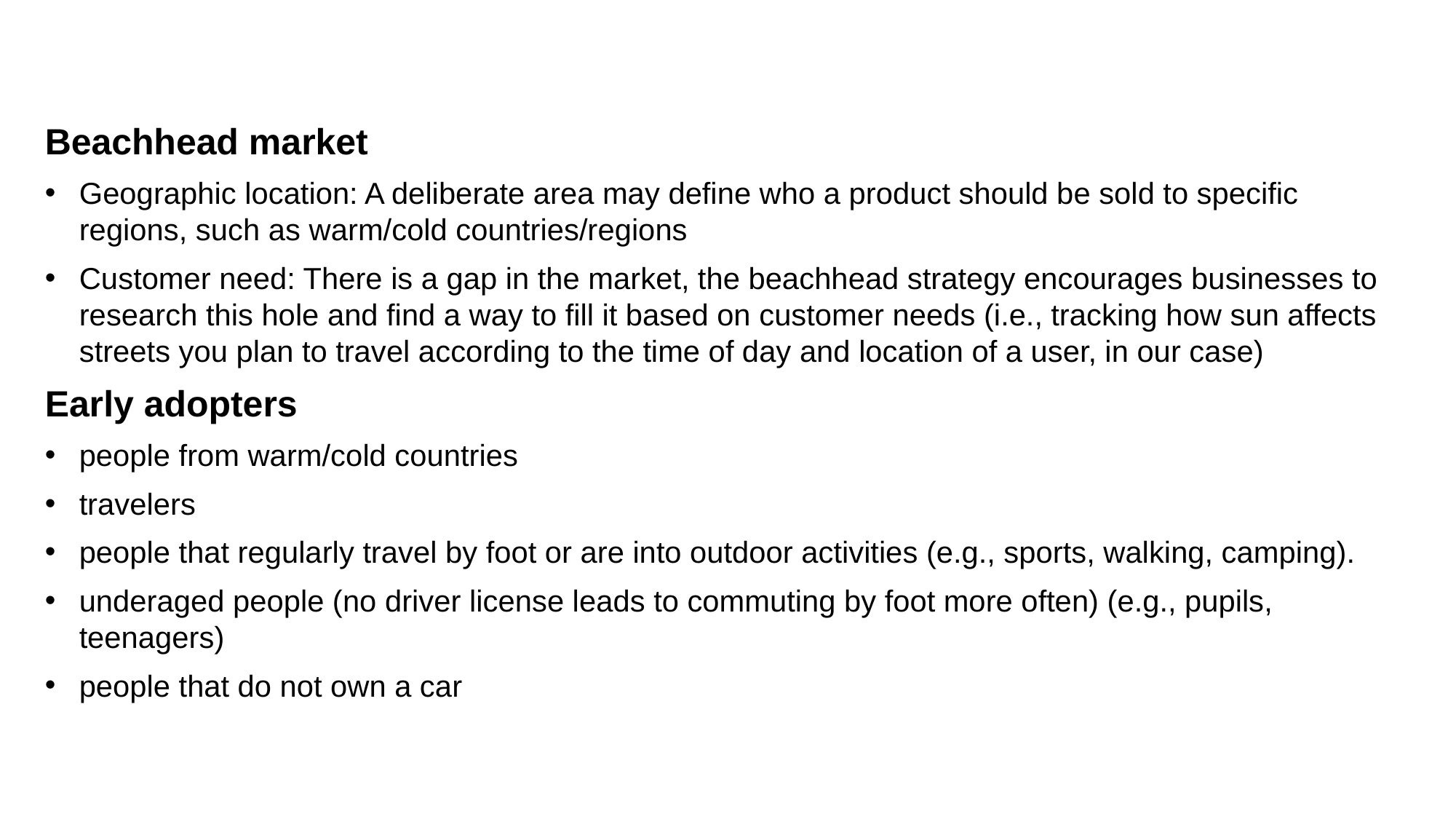

Beachhead market
Geographic location: A deliberate area may define who a product should be sold to specific regions, such as warm/cold countries/regions
Customer need: There is a gap in the market, the beachhead strategy encourages businesses to research this hole and find a way to fill it based on customer needs (i.e., tracking how sun affects streets you plan to travel according to the time of day and location of a user, in our case)
Early adopters
people from warm/cold countries
travelers
people that regularly travel by foot or are into outdoor activities (e.g., sports, walking, camping).
underaged people (no driver license leads to commuting by foot more often) (e.g., pupils, teenagers)
people that do not own a car